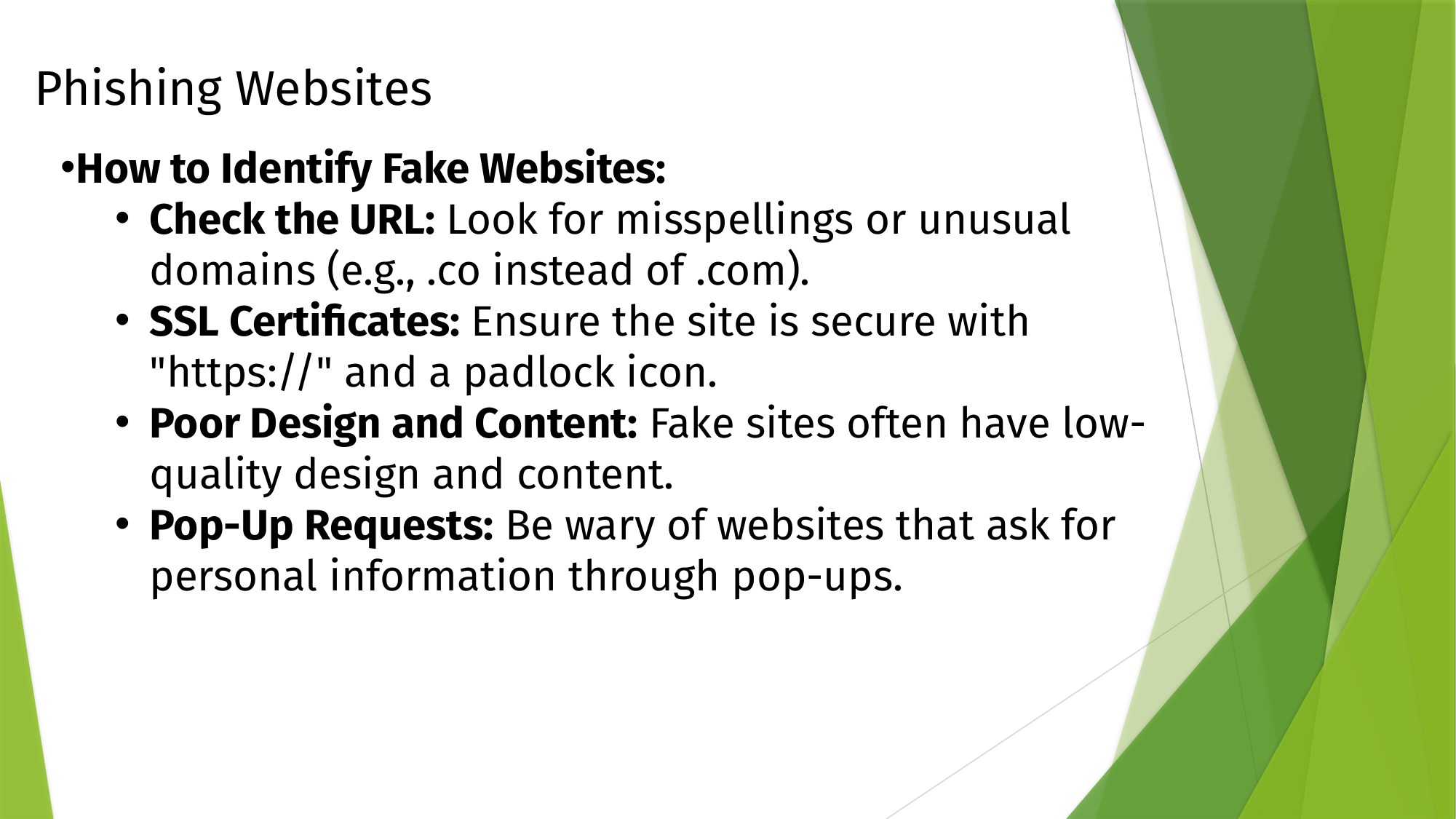

Phishing Websites
How to Identify Fake Websites:
Check the URL: Look for misspellings or unusual domains (e.g., .co instead of .com).
SSL Certificates: Ensure the site is secure with "https://" and a padlock icon.
Poor Design and Content: Fake sites often have low-quality design and content.
Pop-Up Requests: Be wary of websites that ask for personal information through pop-ups.